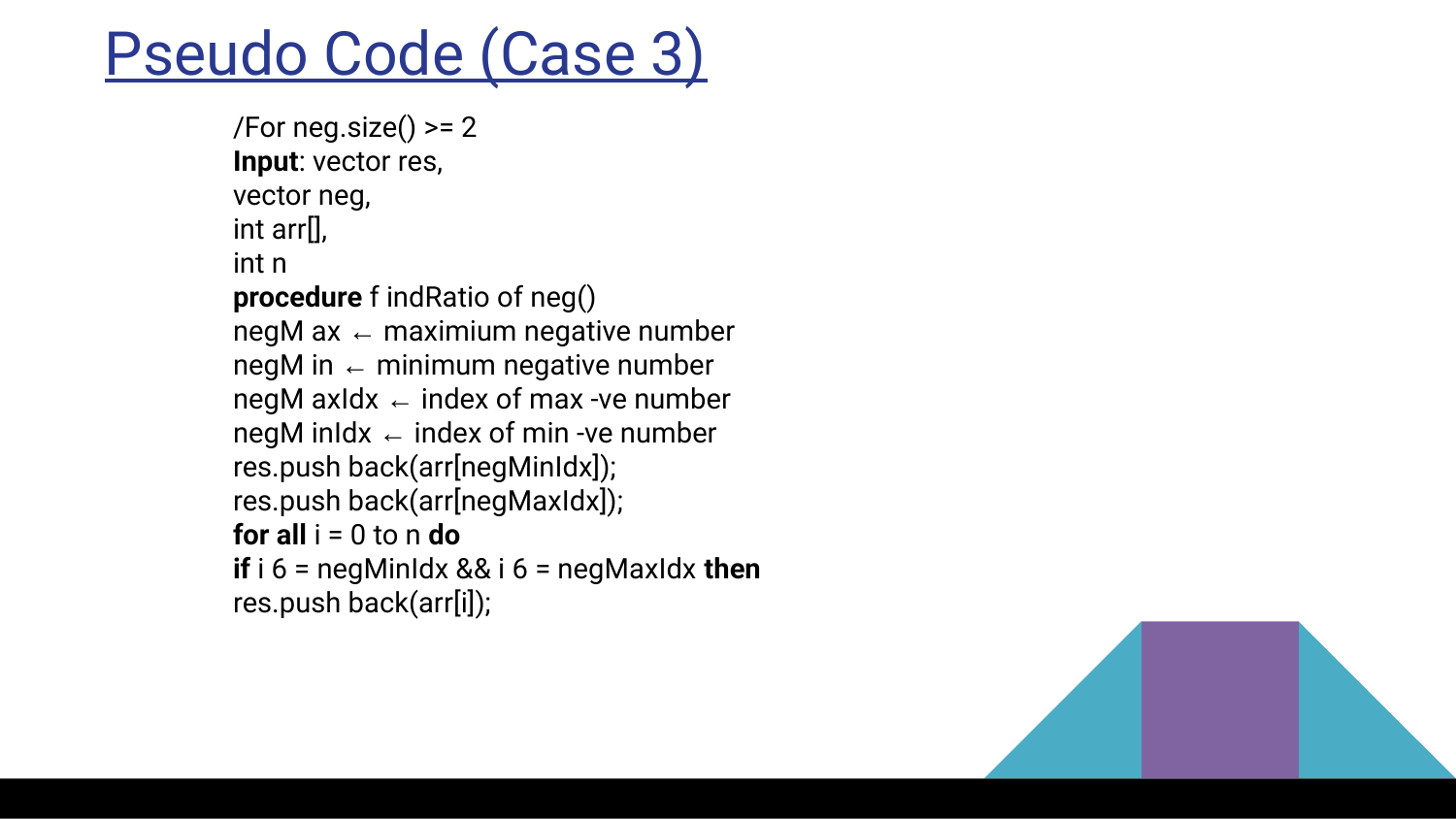

Pseudo Code (Case 3)

/For neg.size() >= 2
Input: vector res,
vector neg,
int arr[],
int n
procedure f indRatio of neg()
negM ax ← maximium negative number
negM in ← minimum negative number
negM axIdx ← index of max -ve number
negM inIdx ← index of min -ve number
res.push back(arr[negMinIdx]);
res.push back(arr[negMaxIdx]);
for all i = 0 to n do
if i 6 = negMinIdx && i 6 = negMaxIdx then
res.push back(arr[i]);